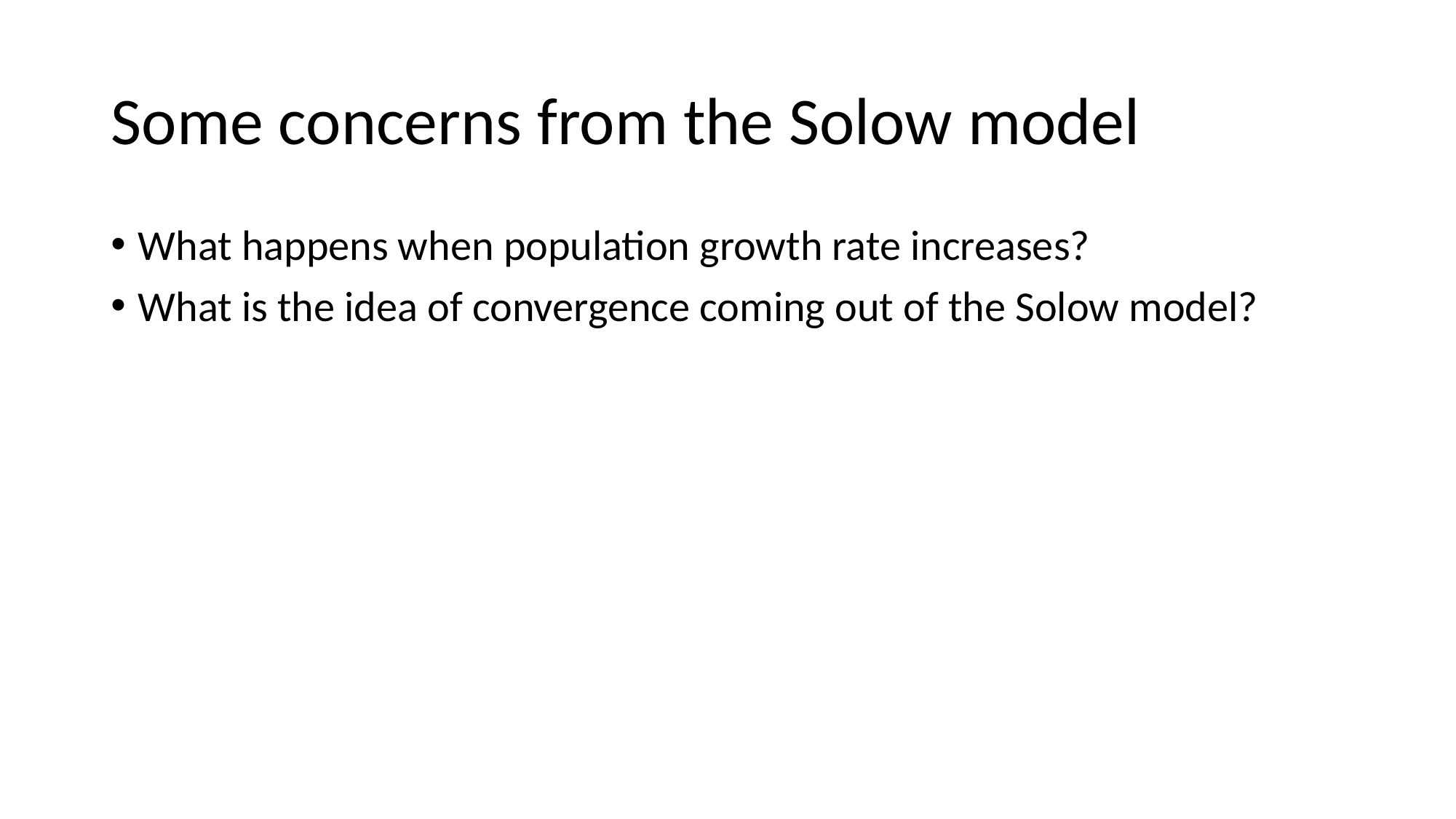

# Some concerns from the Solow model
What happens when population growth rate increases?
What is the idea of convergence coming out of the Solow model?